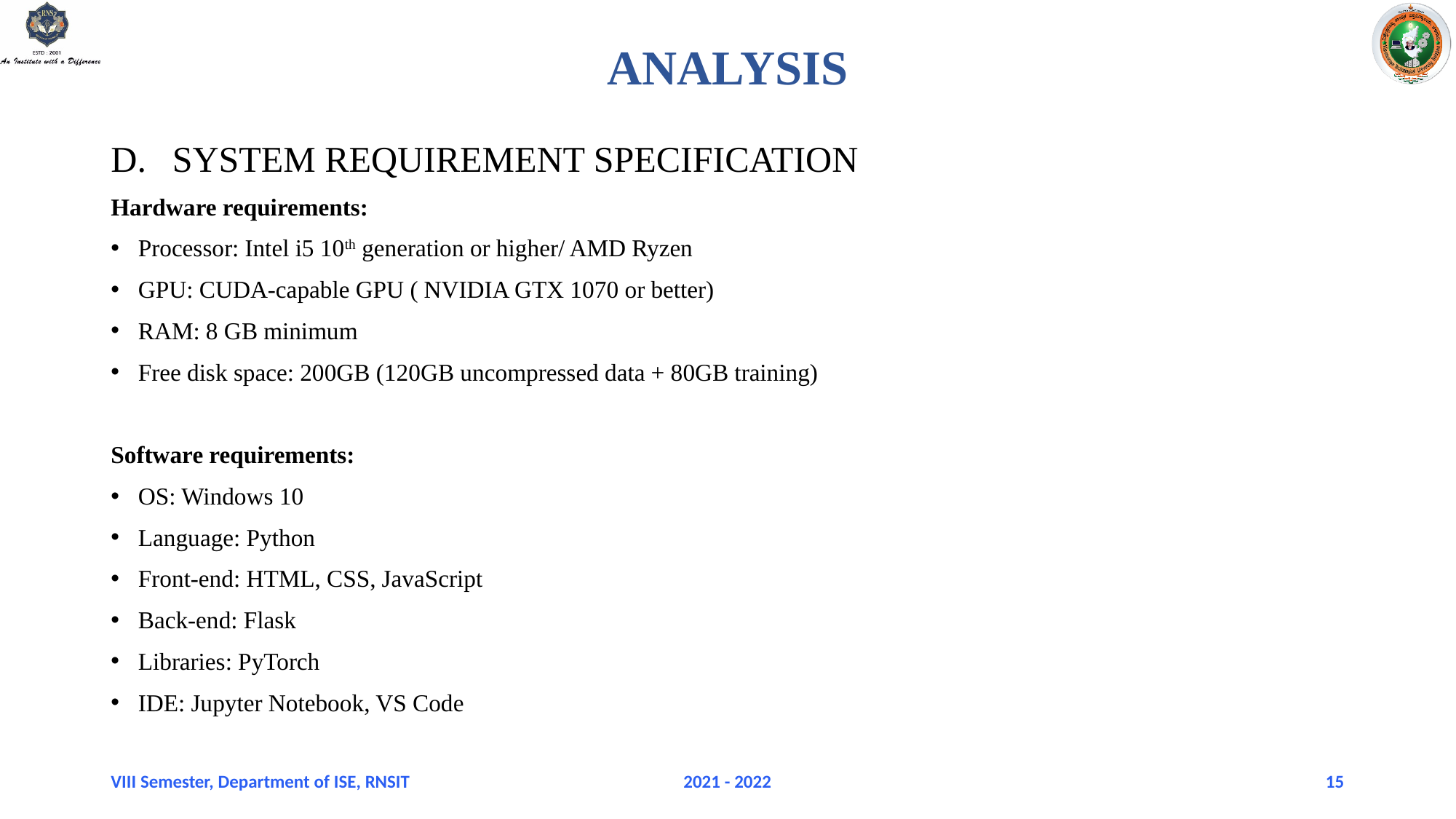

ANALYSIS
SYSTEM REQUIREMENT SPECIFICATION
Hardware requirements:
Processor: Intel i5 10th generation or higher/ AMD Ryzen
GPU: CUDA-capable GPU ( NVIDIA GTX 1070 or better)
RAM: 8 GB minimum
Free disk space: 200GB (120GB uncompressed data + 80GB training)

Software requirements:
OS: Windows 10
Language: Python
Front-end: HTML, CSS, JavaScript
Back-end: Flask
Libraries: PyTorch
IDE: Jupyter Notebook, VS Code

VIII Semester, Department of ISE, RNSIT
2021 - 2022
15